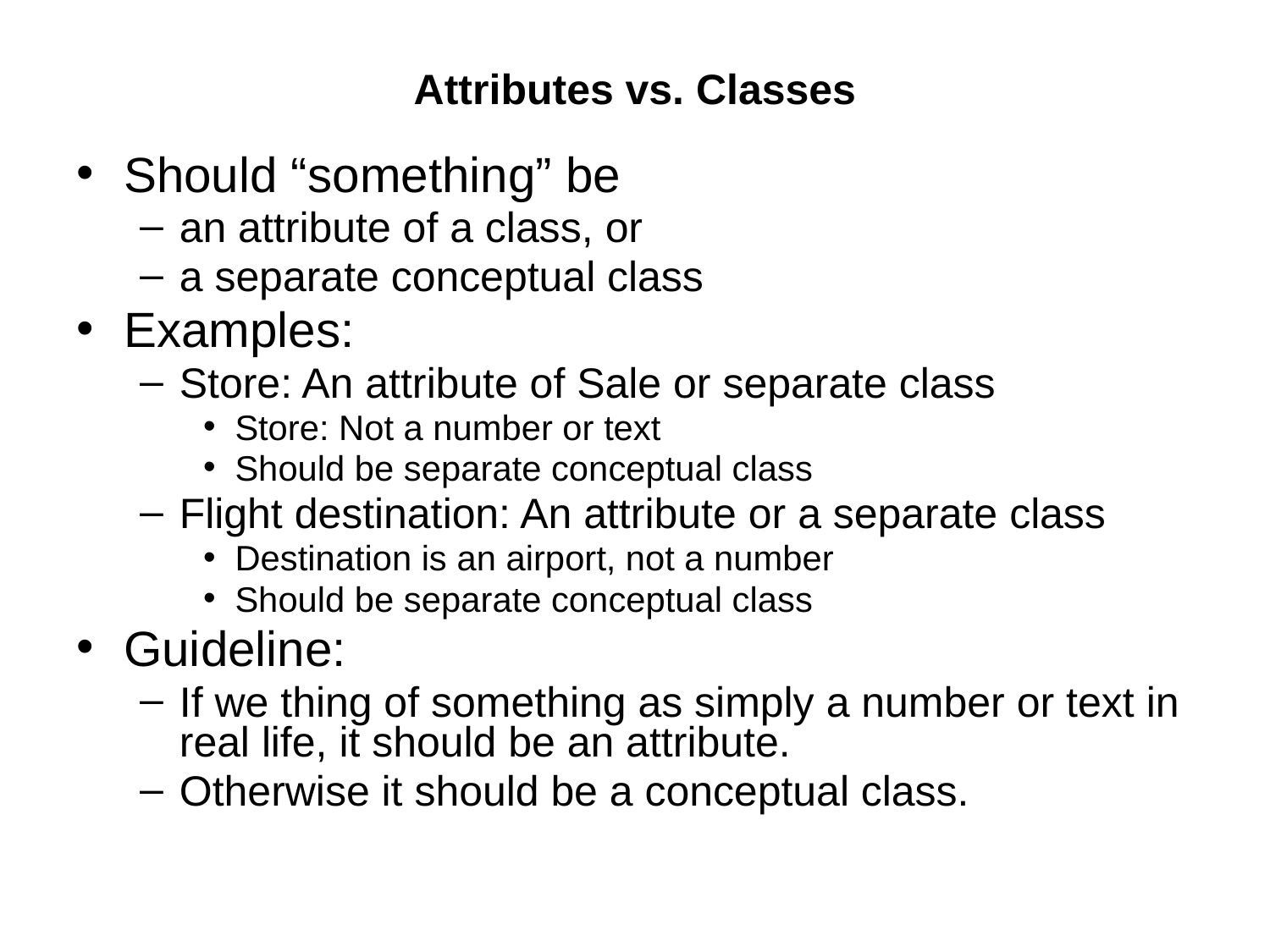

# Attributes vs. Classes
Should “something” be
an attribute of a class, or
a separate conceptual class
Examples:
Store: An attribute of Sale or separate class
Store: Not a number or text
Should be separate conceptual class
Flight destination: An attribute or a separate class
Destination is an airport, not a number
Should be separate conceptual class
Guideline:
If we thing of something as simply a number or text in real life, it should be an attribute.
Otherwise it should be a conceptual class.